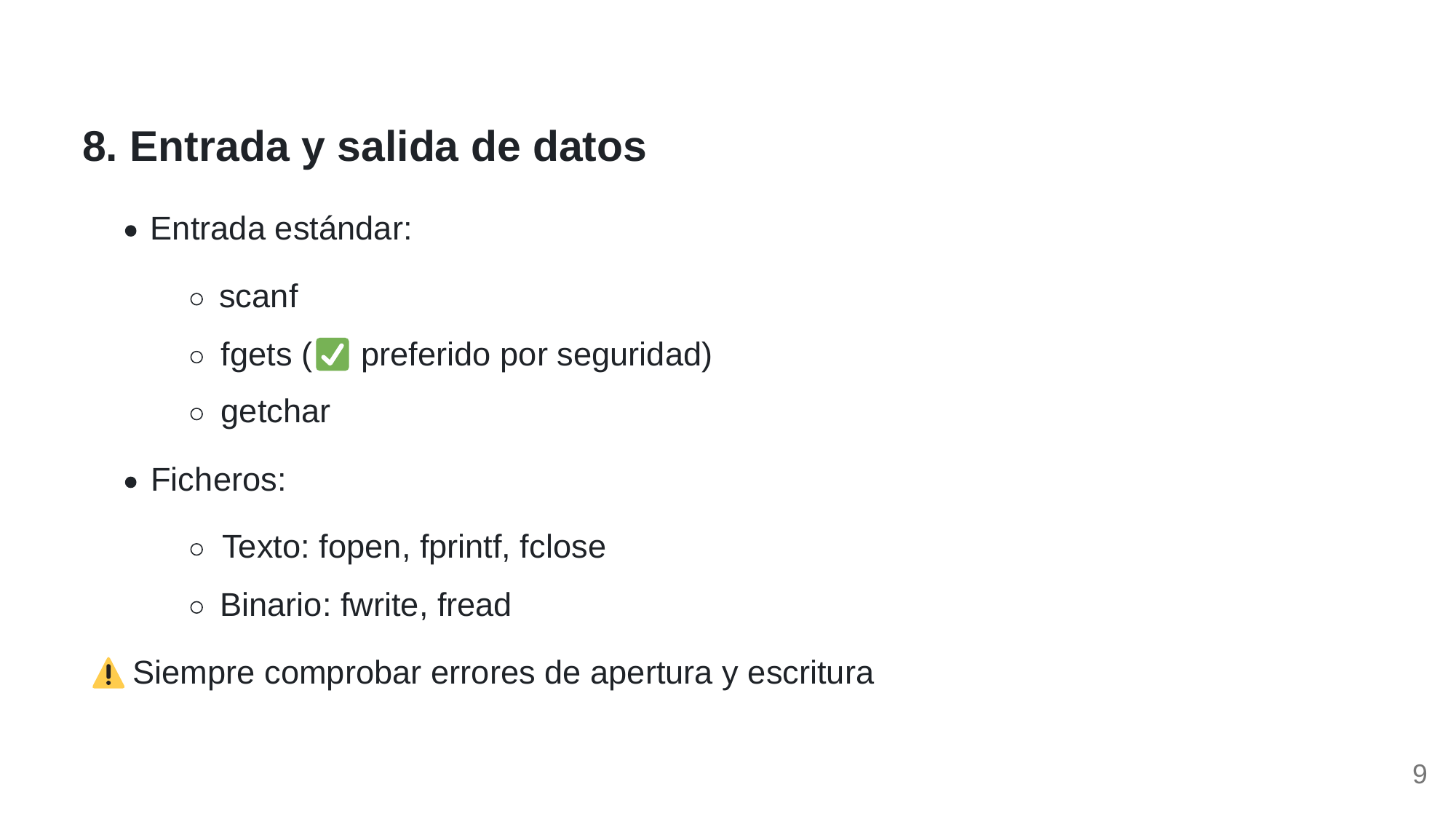

8. Entrada y salida de datos
Entrada estándar:

scanf

fgets (
 preferido por seguridad)

getchar

Ficheros:

Texto: fopen, fprintf, fclose

Binario: fwrite, fread

 Siempre comprobar errores de apertura y escritura

9